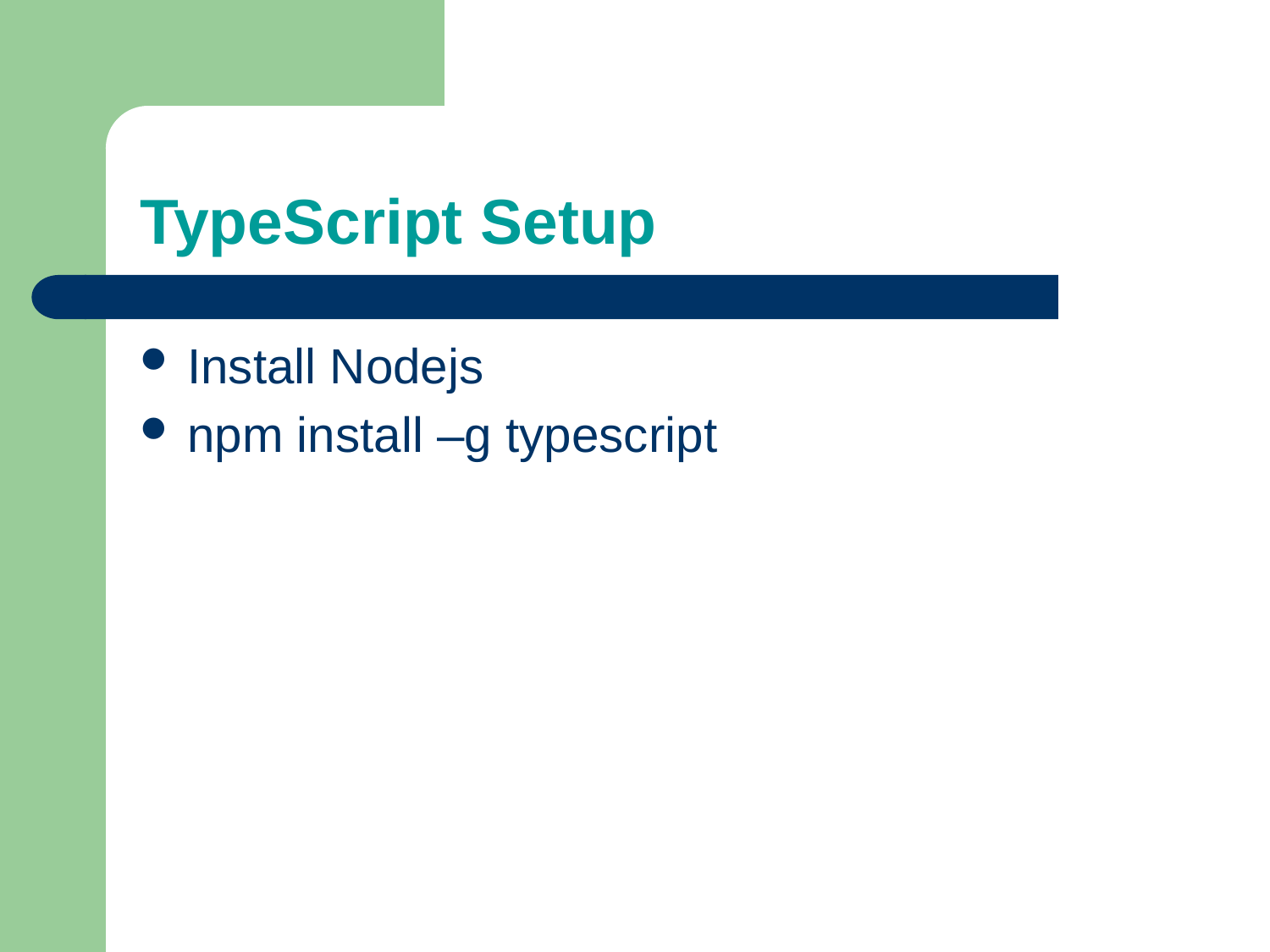

# TypeScript Setup
Install Nodejs
npm install –g typescript